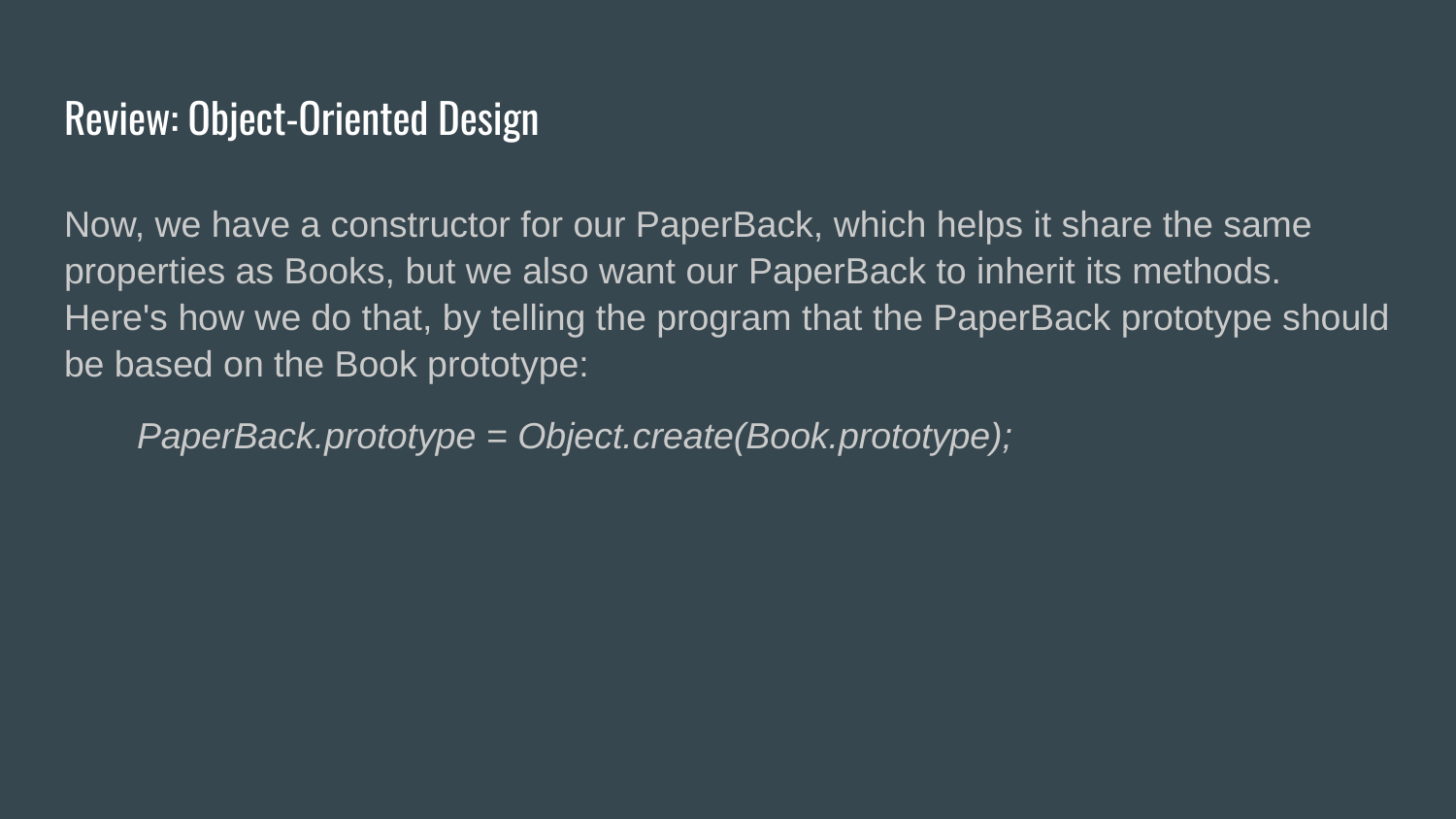

# Review: Object-Oriented Design
Now, we have a constructor for our PaperBack, which helps it share the same properties as Books, but we also want our PaperBack to inherit its methods. Here's how we do that, by telling the program that the PaperBack prototype should be based on the Book prototype:
PaperBack.prototype = Object.create(Book.prototype);